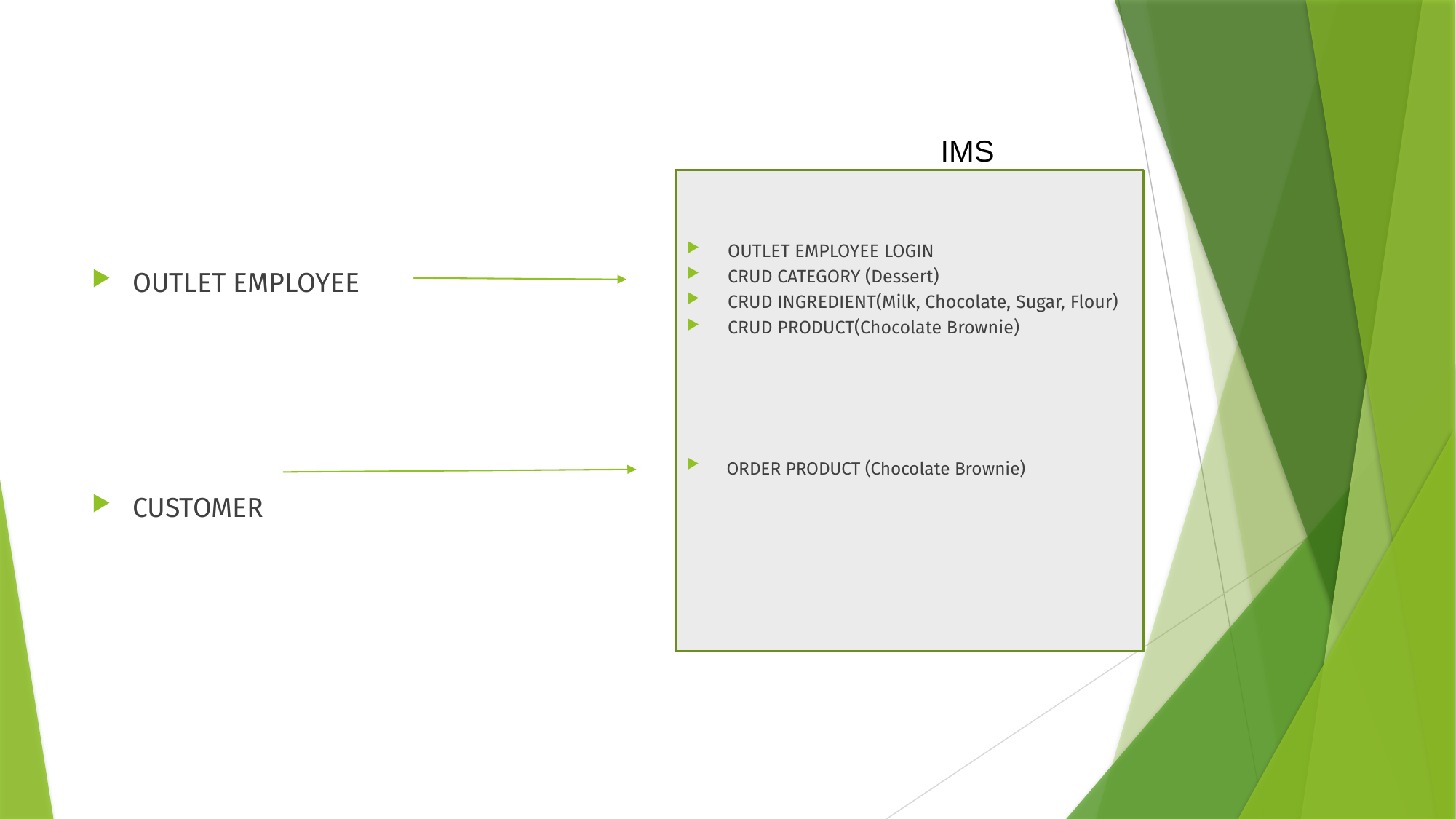

OUTLET EMPLOYEE

CUSTOMER
	IMS

OUTLET EMPLOYEE LOGIN
CRUD CATEGORY (Dessert)
CRUD INGREDIENT(Milk, Chocolate, Sugar, Flour)
CRUD PRODUCT(Chocolate Brownie)

ORDER PRODUCT (Chocolate Brownie)